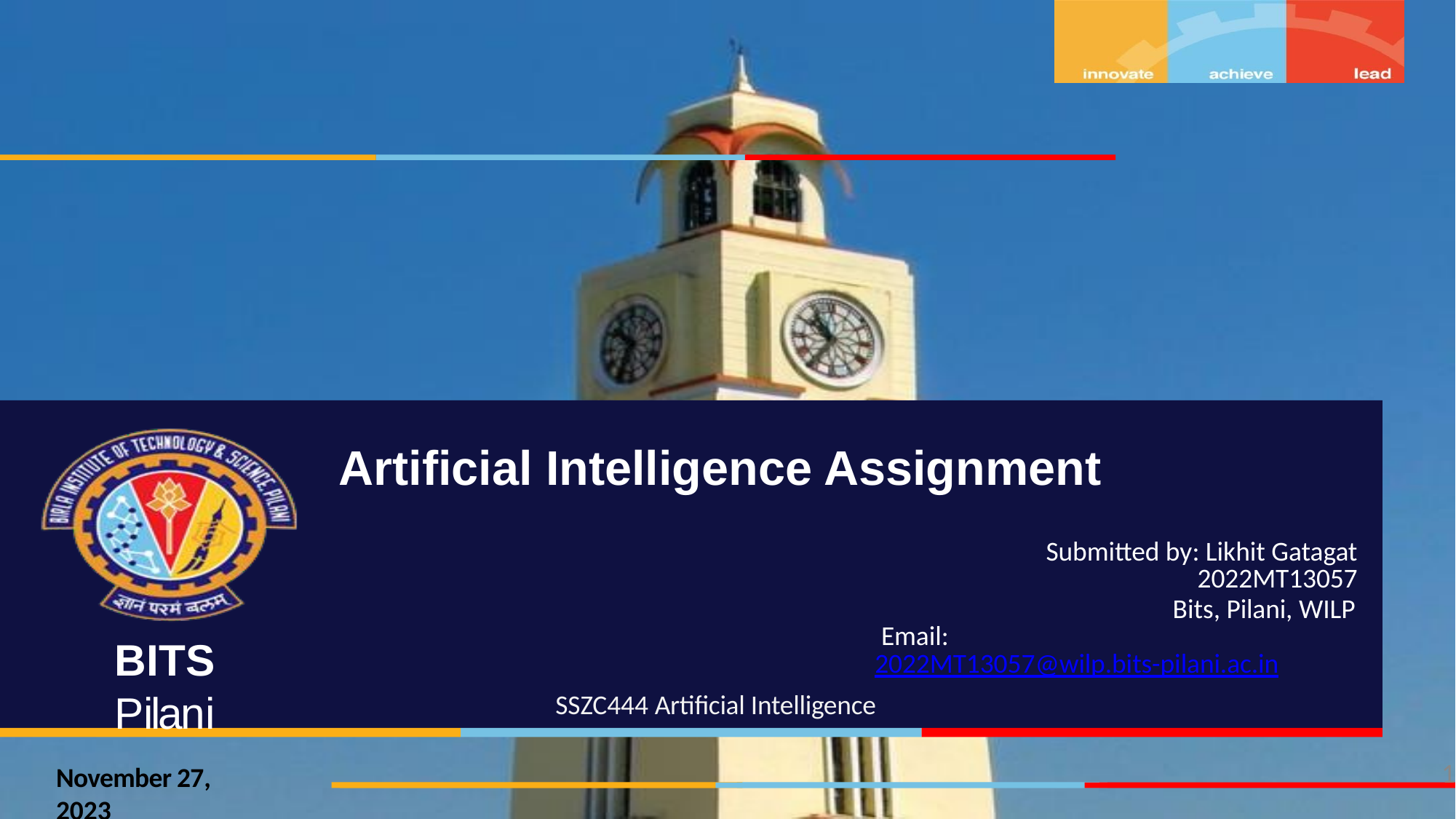

Artificial Intelligence Assignment
Submitted by: Likhit Gatagat
2022MT13057
Bits, Pilani, WILP  Email: 2022MT13057@wilp.bits-pilani.ac.in
BITS Pilani
SSZC444 Artificial Intelligence
1
November 27, 2023